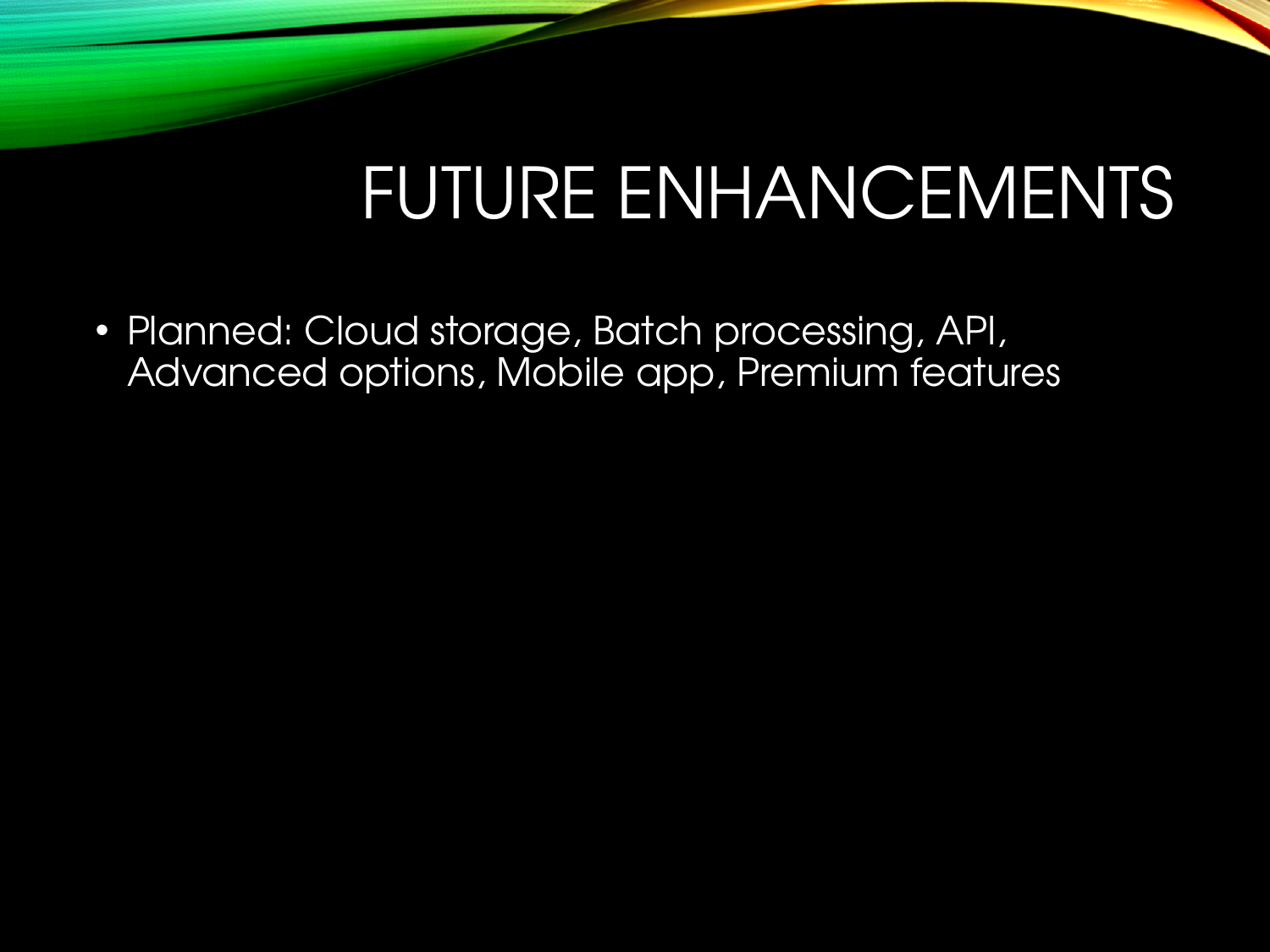

# Future Enhancements
Planned: Cloud storage, Batch processing, API, Advanced options, Mobile app, Premium features